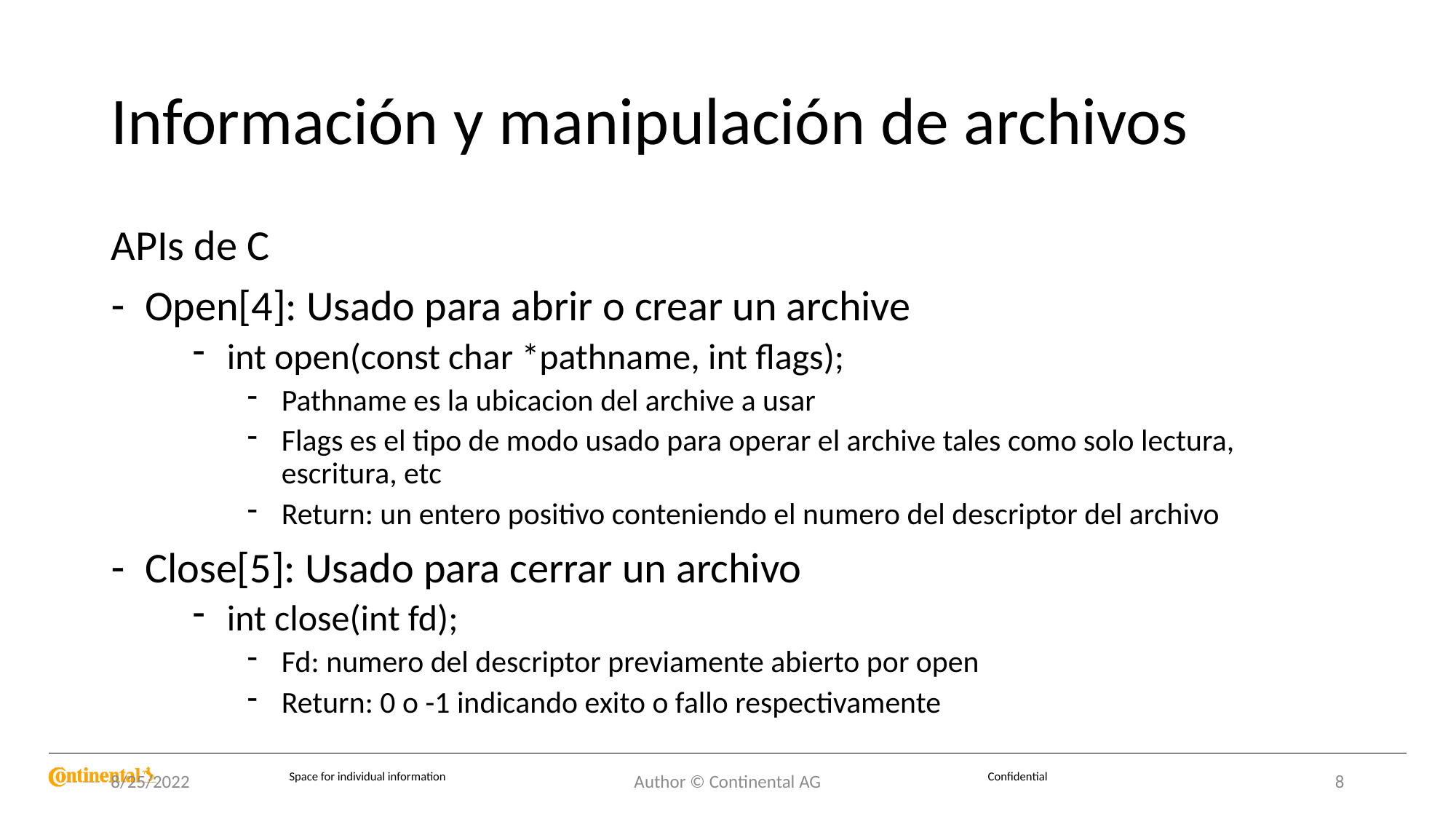

# Información y manipulación de archivos
APIs de C
Open[4]: Usado para abrir o crear un archive
int open(const char *pathname, int flags);
Pathname es la ubicacion del archive a usar
Flags es el tipo de modo usado para operar el archive tales como solo lectura, escritura, etc
Return: un entero positivo conteniendo el numero del descriptor del archivo
Close[5]: Usado para cerrar un archivo
int close(int fd);
Fd: numero del descriptor previamente abierto por open
Return: 0 o -1 indicando exito o fallo respectivamente
8/25/2022
Author © Continental AG
8